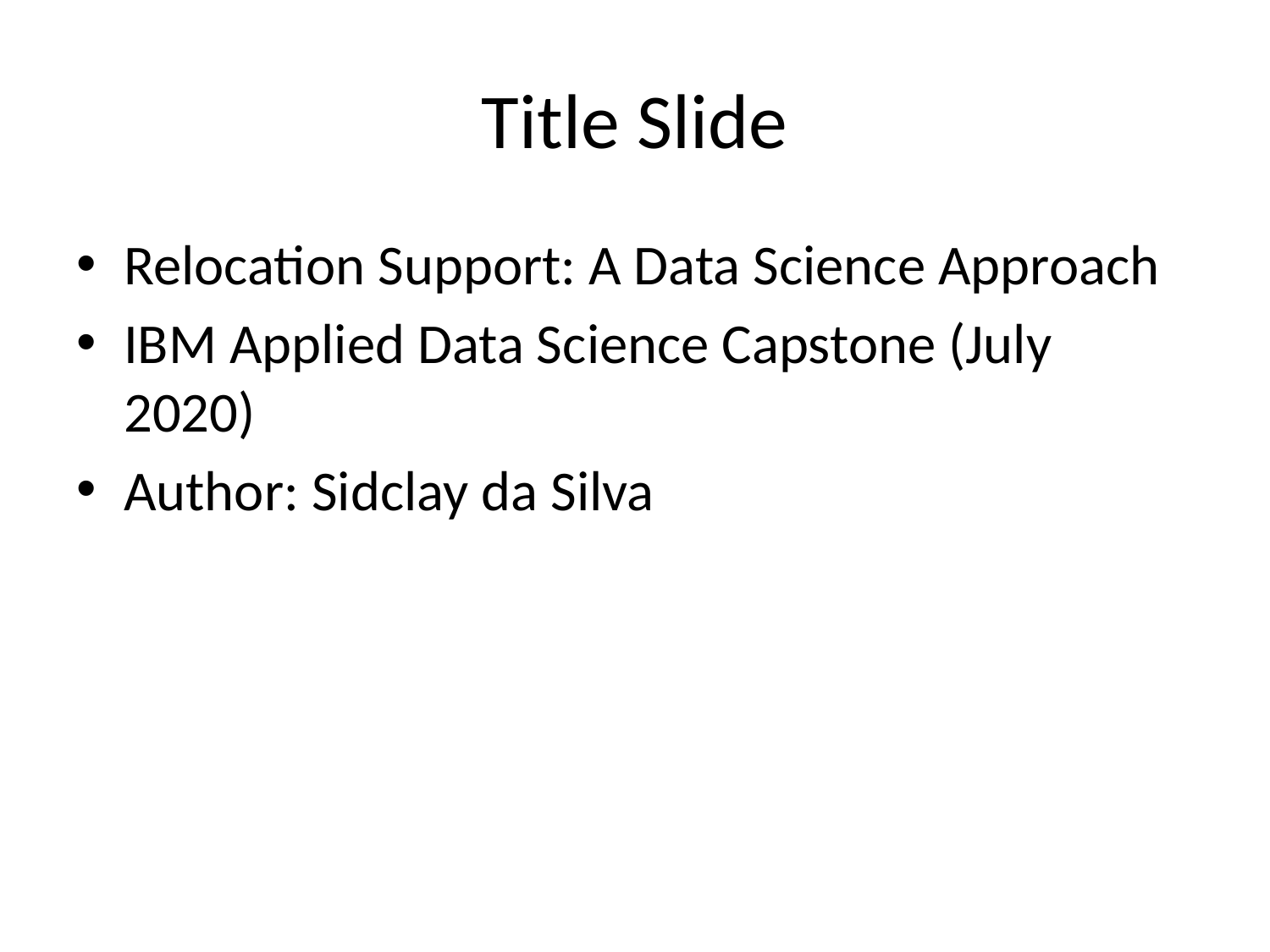

# Title Slide
Relocation Support: A Data Science Approach
IBM Applied Data Science Capstone (July 2020)
Author: Sidclay da Silva